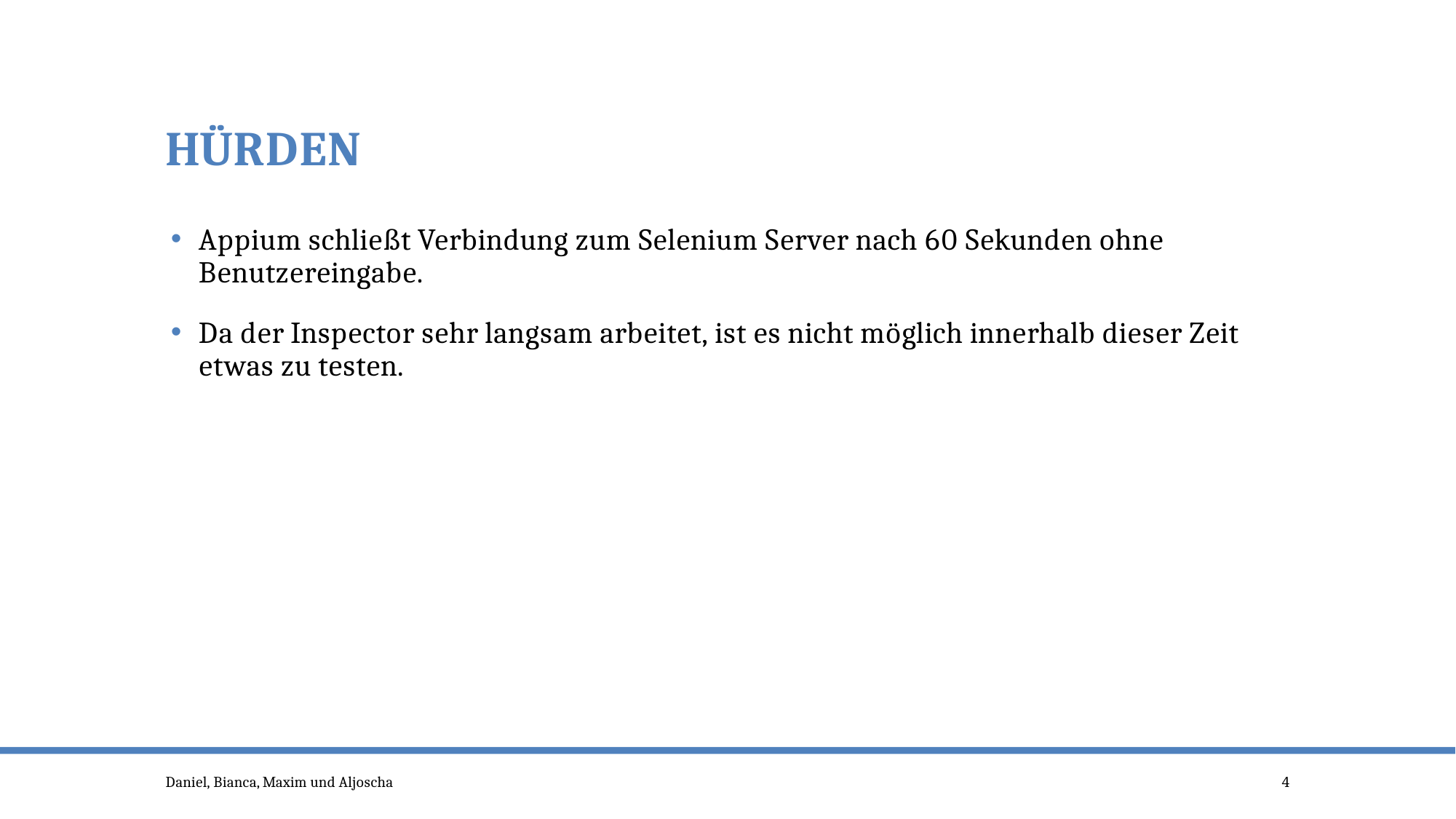

# Hürden
Appium schließt Verbindung zum Selenium Server nach 60 Sekunden ohne Benutzereingabe.
Da der Inspector sehr langsam arbeitet, ist es nicht möglich innerhalb dieser Zeit etwas zu testen.

Daniel, Bianca, Maxim und Aljoscha
4